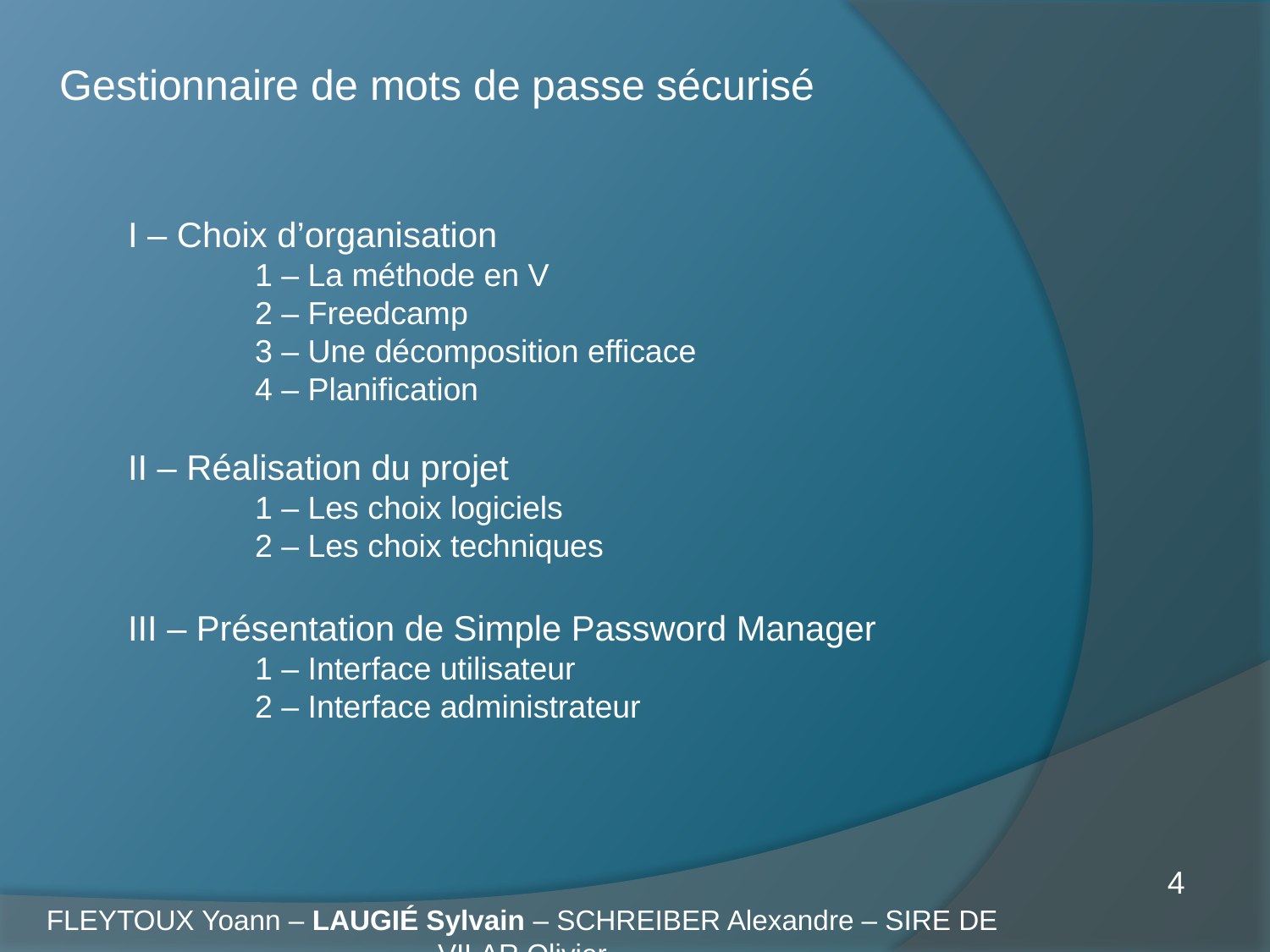

Gestionnaire de mots de passe sécurisé
I – Choix d’organisation
	1 – La méthode en V
	2 – Freedcamp
	3 – Une décomposition efficace
	4 – Planification

II – Réalisation du projet
	1 – Les choix logiciels
	2 – Les choix techniques

III – Présentation de Simple Password Manager
	1 – Interface utilisateur
	2 – Interface administrateur
4
FLEYTOUX Yoann – LAUGIÉ Sylvain – SCHREIBER Alexandre – SIRE DE VILAR Olivier